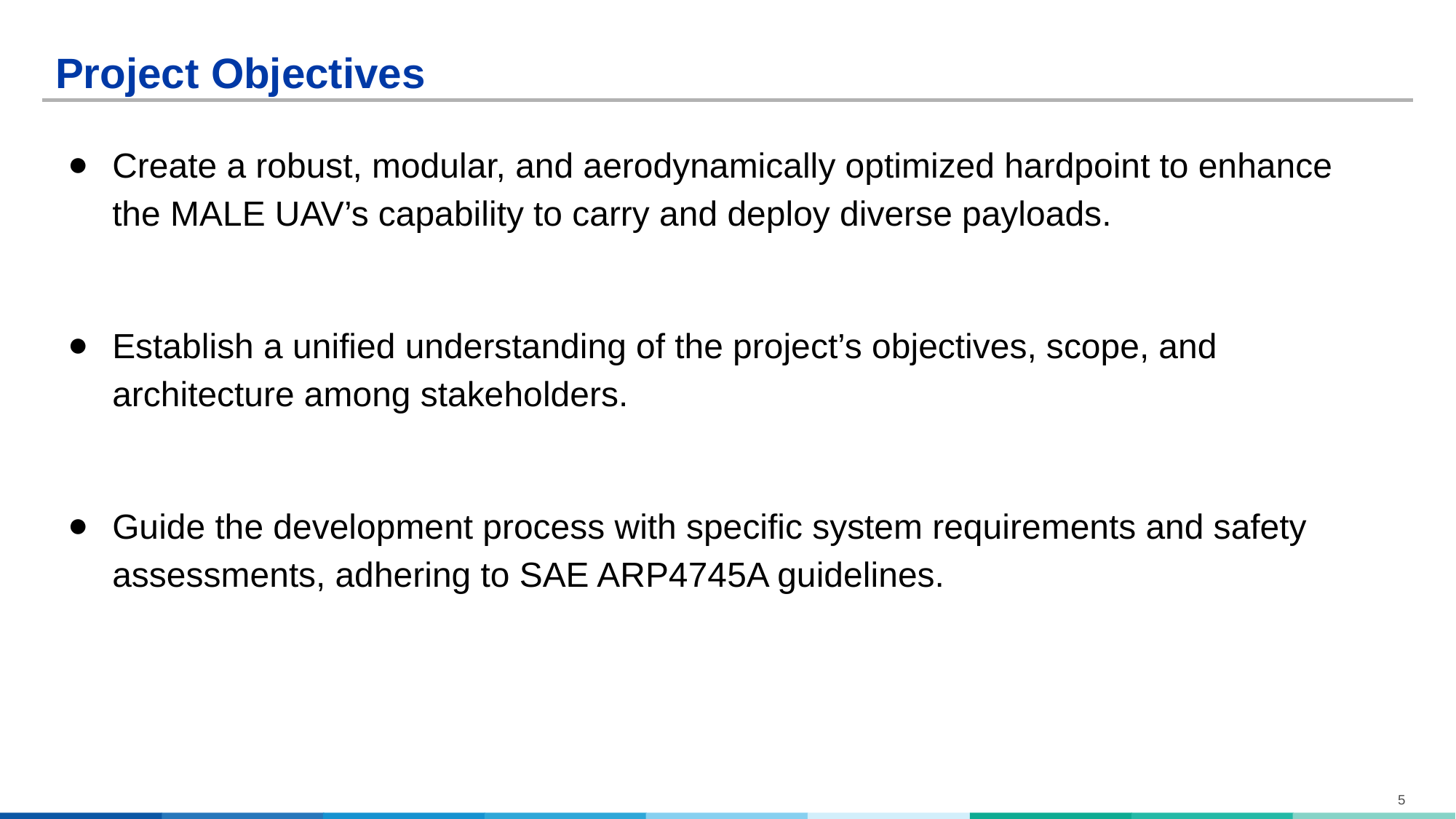

# Project Objectives
Create a robust, modular, and aerodynamically optimized hardpoint to enhance the MALE UAV’s capability to carry and deploy diverse payloads.

Establish a unified understanding of the project’s objectives, scope, and architecture among stakeholders.

Guide the development process with specific system requirements and safety assessments, adhering to SAE ARP4745A guidelines.

5